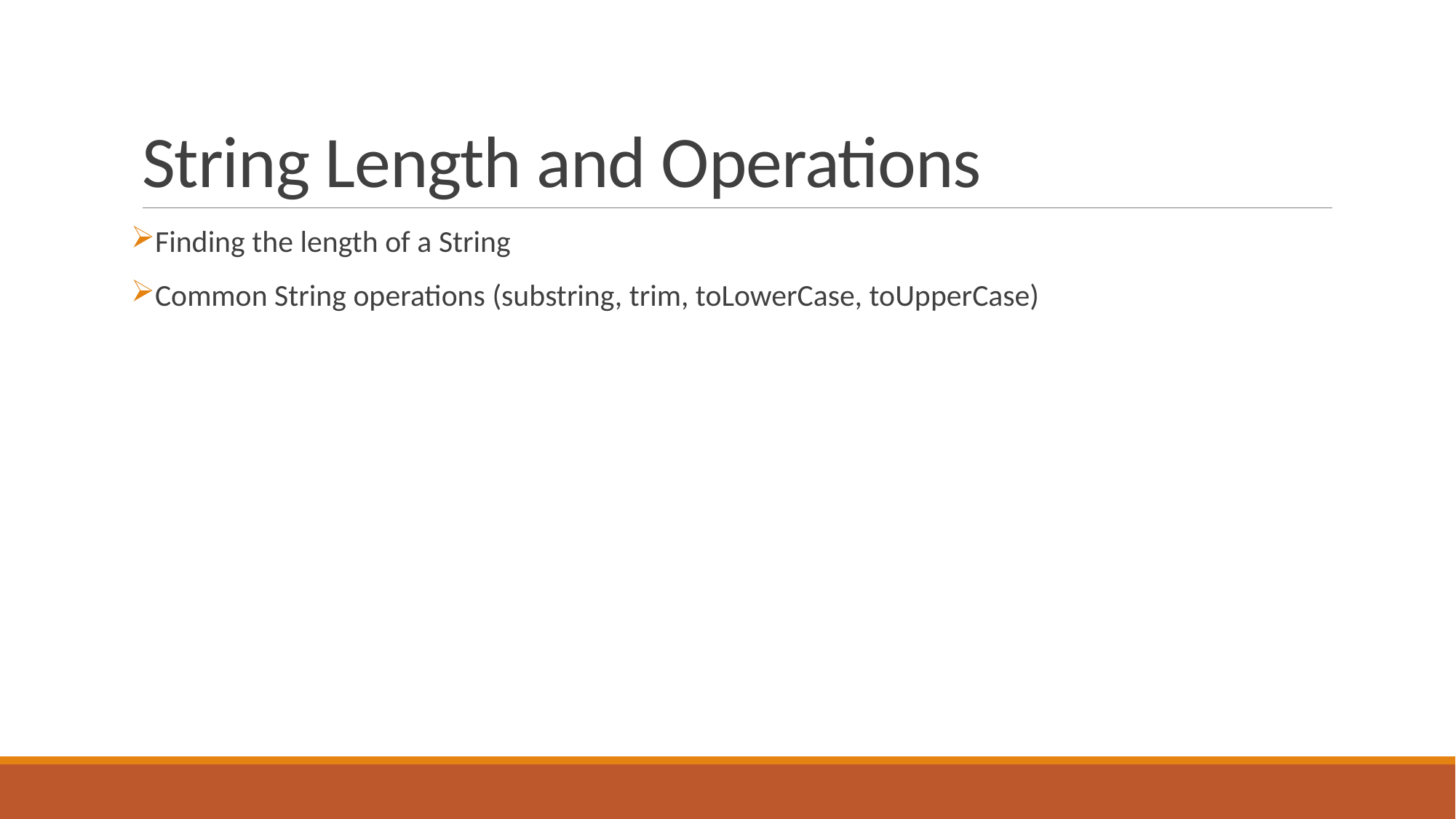

# String Length and Operations
Finding the length of a String
Common String operations (substring, trim, toLowerCase, toUpperCase)